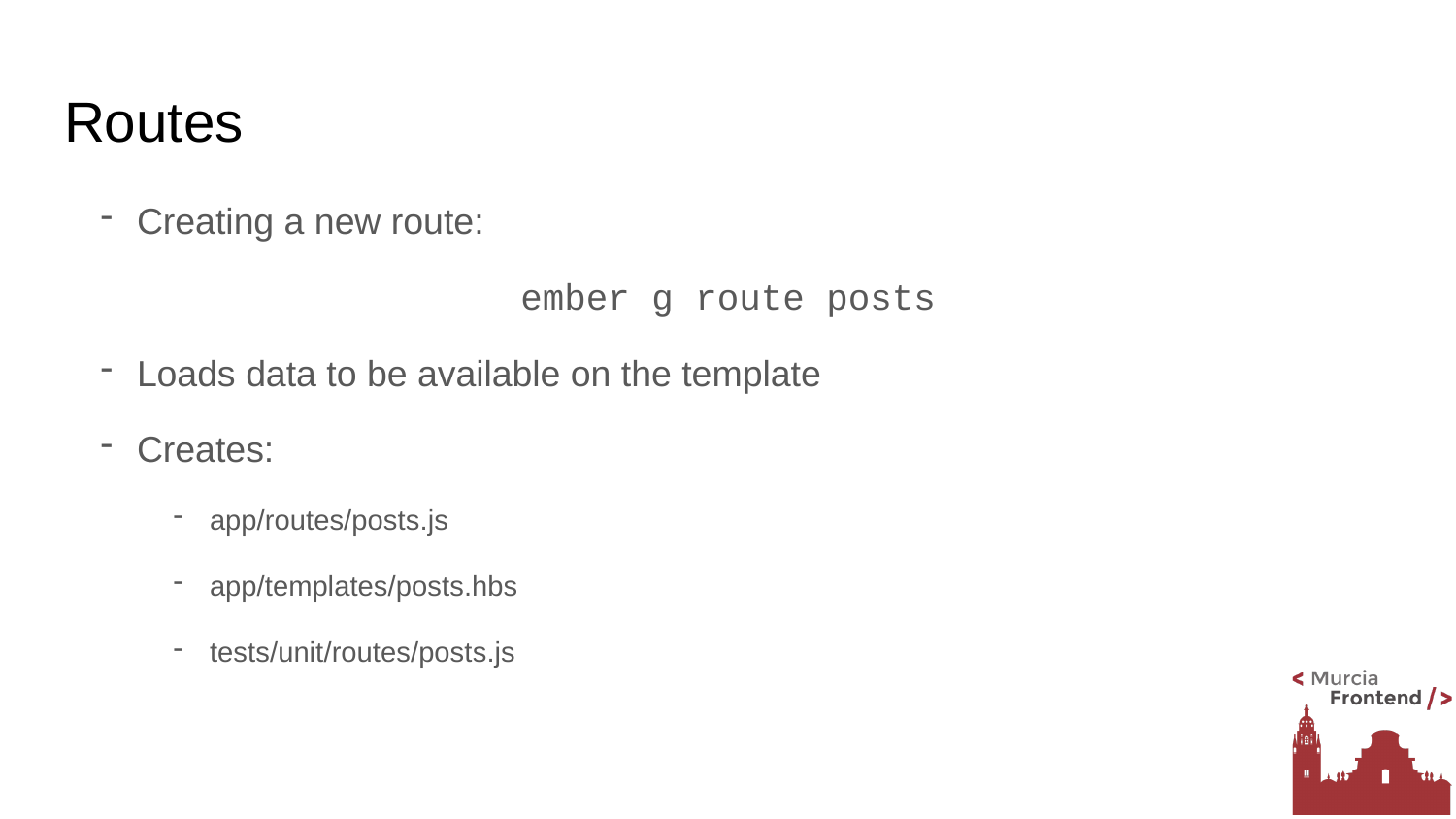

# Routes
Creating a new route:
ember g route posts
Loads data to be available on the template
Creates:
app/routes/posts.js
app/templates/posts.hbs
tests/unit/routes/posts.js